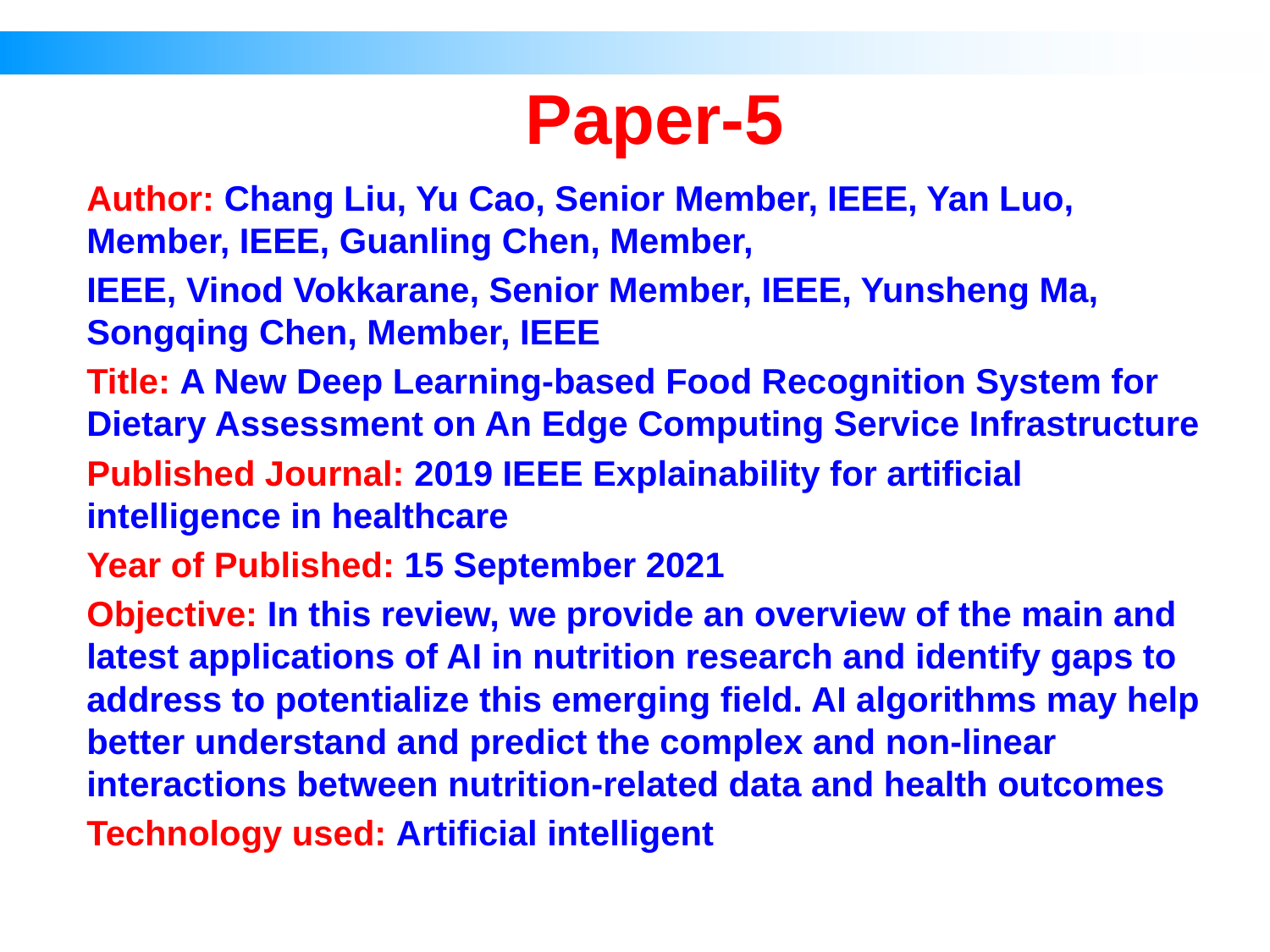

# Paper-5
Author: Chang Liu, Yu Cao, Senior Member, IEEE, Yan Luo, Member, IEEE, Guanling Chen, Member,
IEEE, Vinod Vokkarane, Senior Member, IEEE, Yunsheng Ma, Songqing Chen, Member, IEEE
Title: A New Deep Learning-based Food Recognition System for Dietary Assessment on An Edge Computing Service Infrastructure
Published Journal: 2019 IEEE Explainability for artificial intelligence in healthcare
Year of Published: 15 September 2021
Objective: In this review, we provide an overview of the main and latest applications of AI in nutrition research and identify gaps to address to potentialize this emerging field. AI algorithms may help better understand and predict the complex and non-linear interactions between nutrition-related data and health outcomes
Technology used: Artificial intelligent